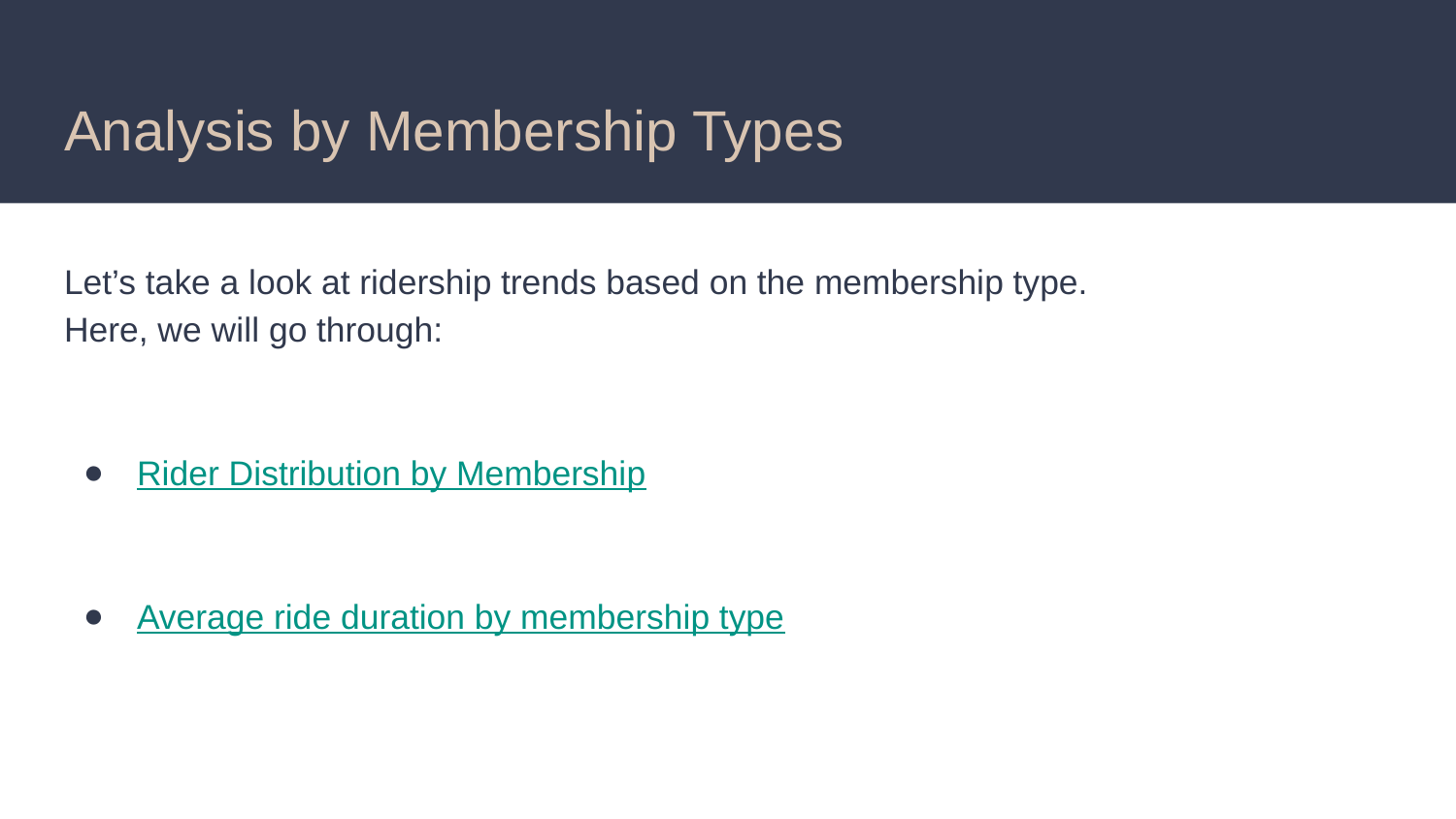

# Analysis by Membership Types

Let’s take a look at ridership trends based on the membership type. Here, we will go through:

Rider Distribution by Membership

Average ride duration by membership type